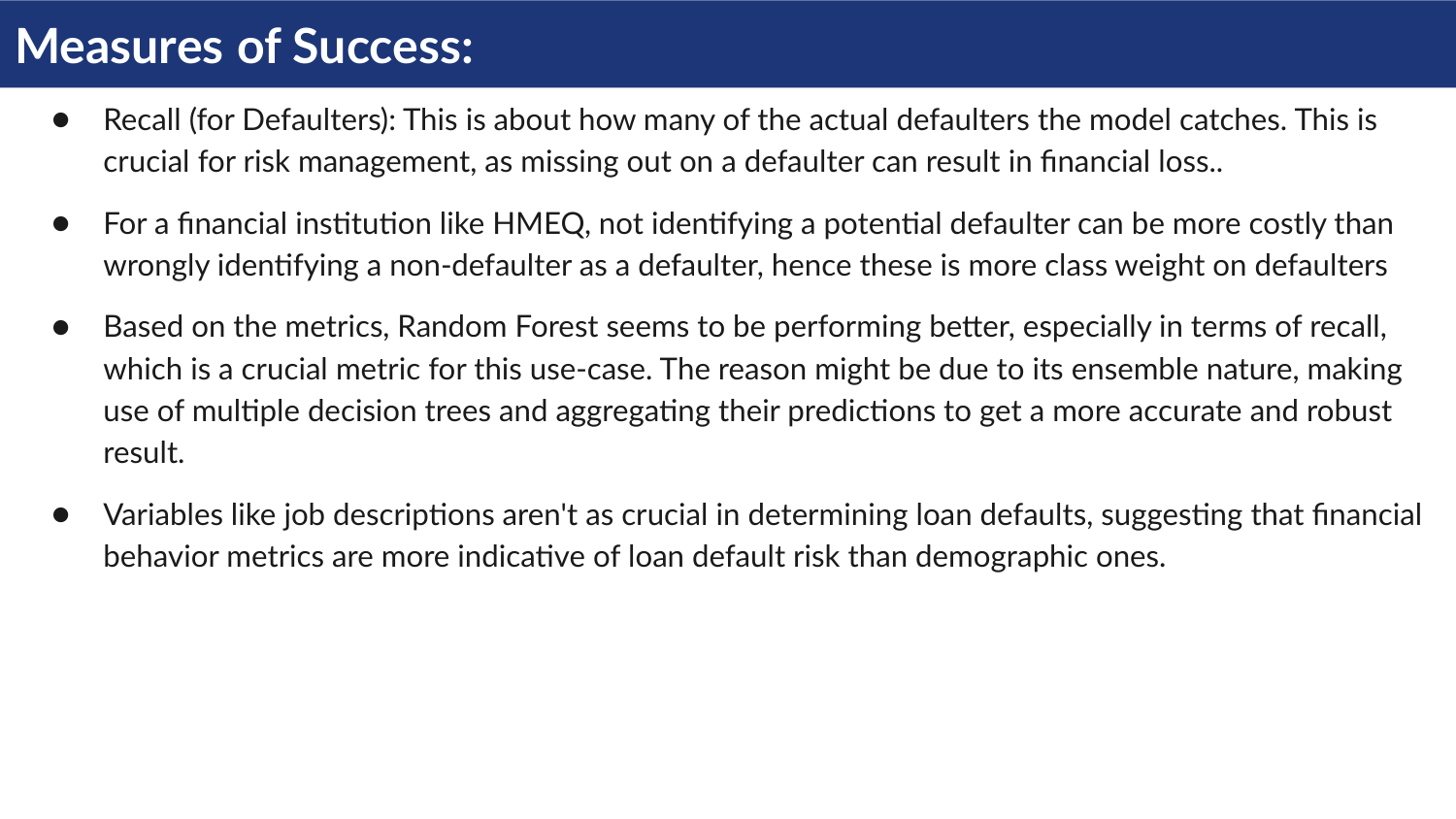

Measures of Success:
Recall (for Defaulters): This is about how many of the actual defaulters the model catches. This is crucial for risk management, as missing out on a defaulter can result in financial loss..
For a financial institution like HMEQ, not identifying a potential defaulter can be more costly than wrongly identifying a non-defaulter as a defaulter, hence these is more class weight on defaulters
Based on the metrics, Random Forest seems to be performing better, especially in terms of recall, which is a crucial metric for this use-case. The reason might be due to its ensemble nature, making use of multiple decision trees and aggregating their predictions to get a more accurate and robust result.
Variables like job descriptions aren't as crucial in determining loan defaults, suggesting that financial behavior metrics are more indicative of loan default risk than demographic ones.